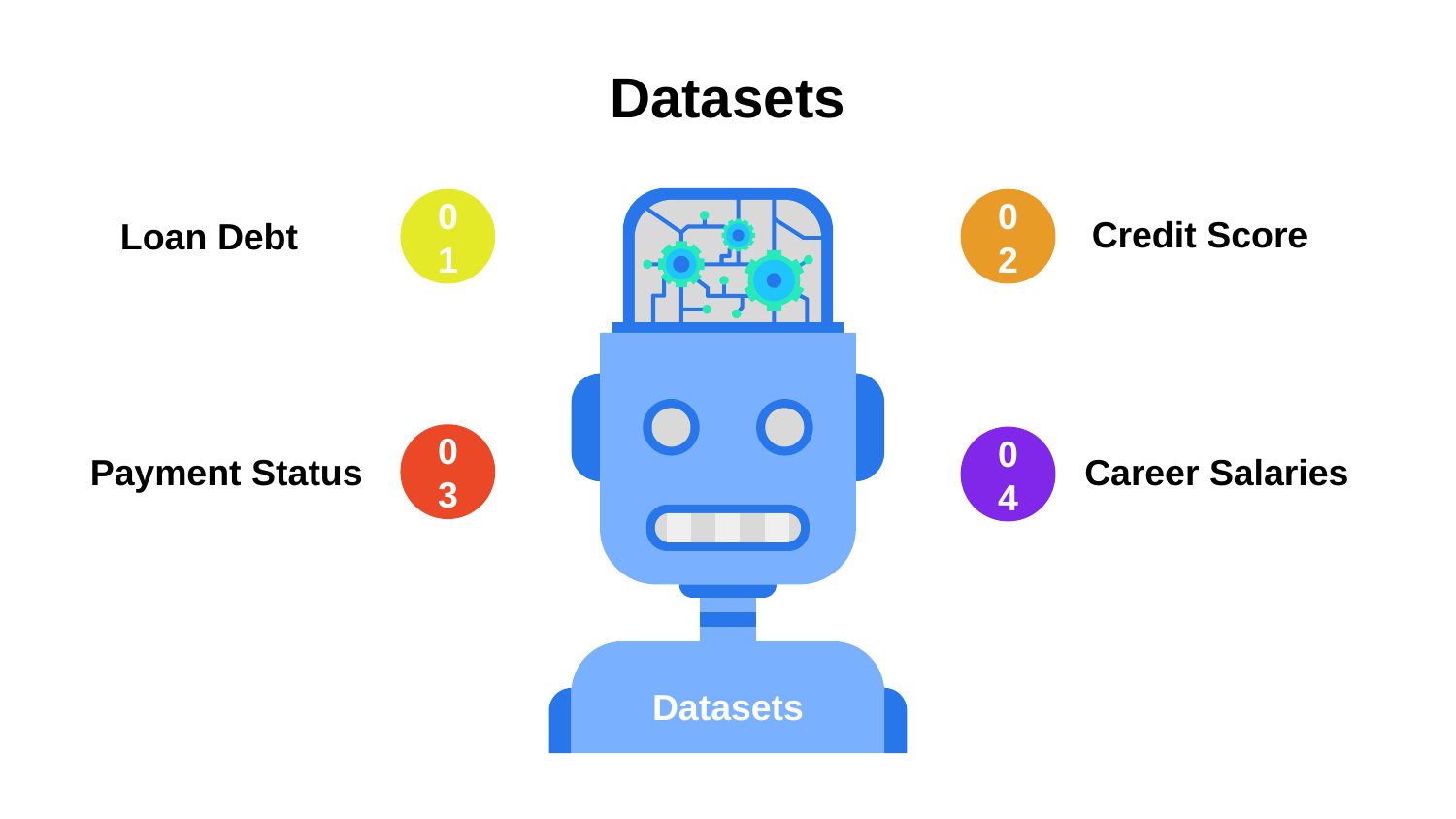

# Datasets

01
Loan Debt
02
Credit Score
03
Payment Status
04
Career Salaries
Datasets